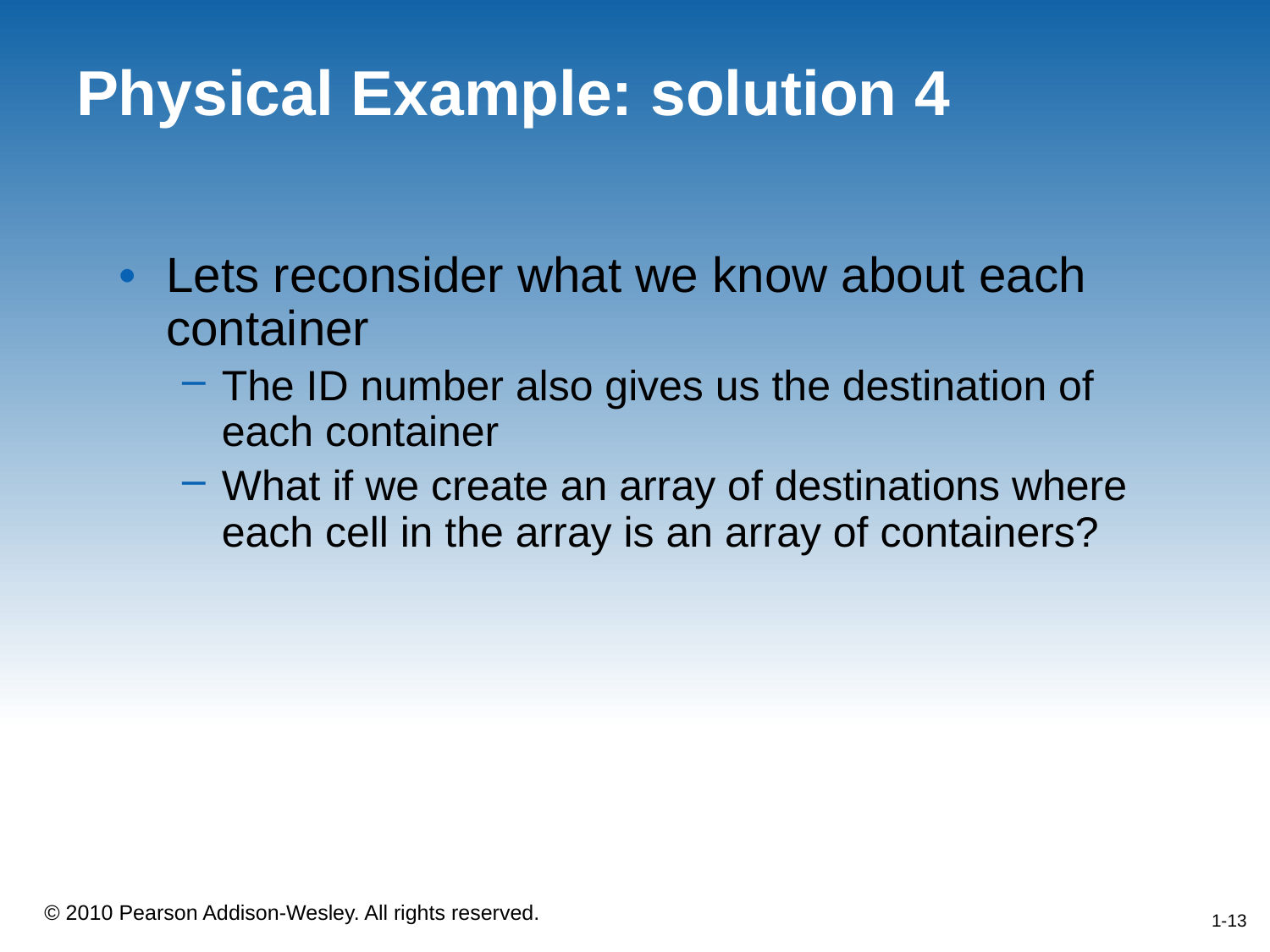

# Physical Example: solution 4
Lets reconsider what we know about each container
The ID number also gives us the destination of each container
What if we create an array of destinations where each cell in the array is an array of containers?

1-13